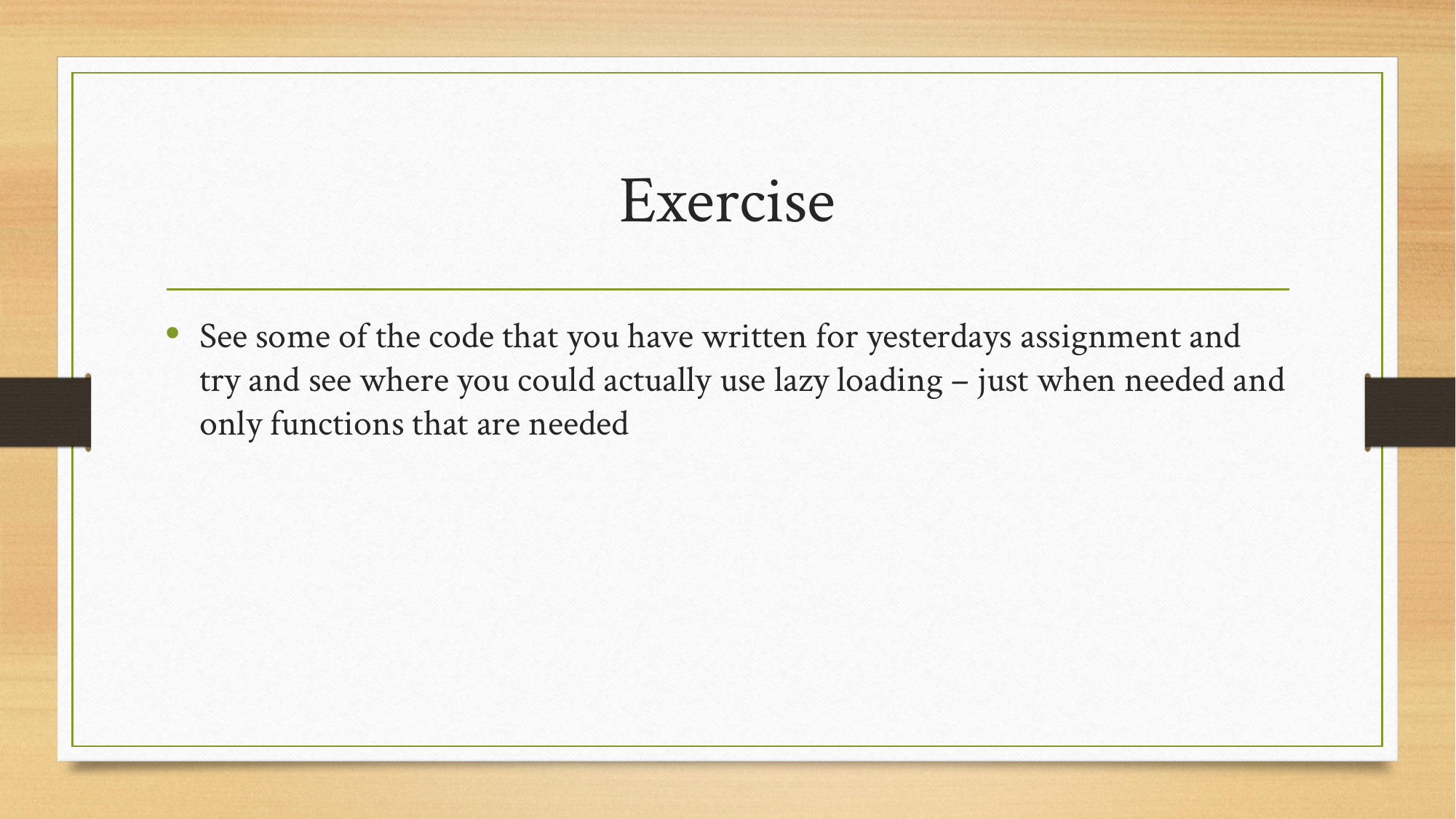

# Exercise
See some of the code that you have written for yesterdays assignment and try and see where you could actually use lazy loading – just when needed and only functions that are needed